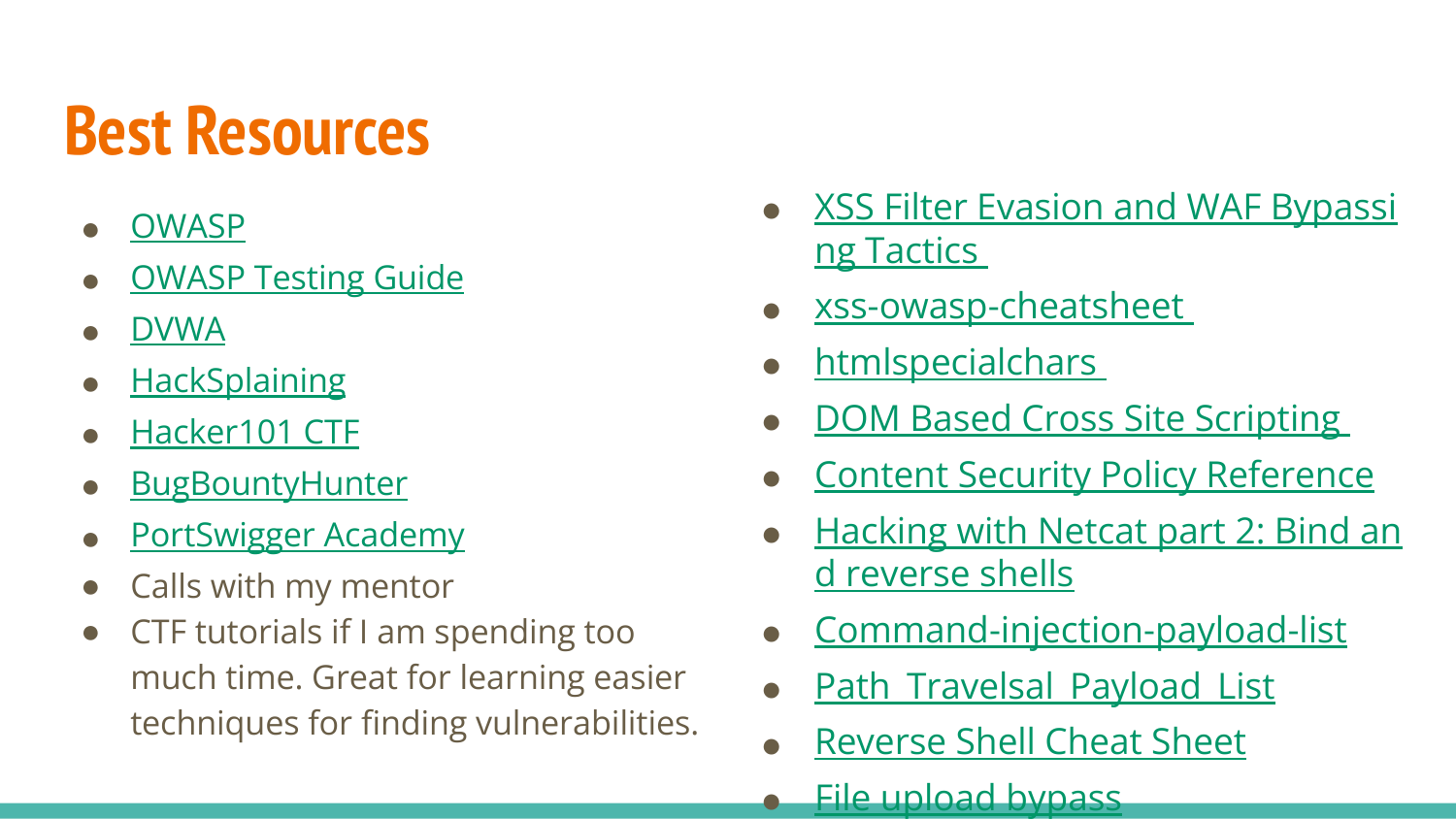

# Best Resources
XSS Filter Evasion and WAF Bypassing Tactics
xss-owasp-cheatsheet
htmlspecialchars
DOM Based Cross Site Scripting
Content Security Policy Reference
Hacking with Netcat part 2: Bind and reverse shells
Command-injection-payload-list
Path_Travelsal_Payload_List
Reverse Shell Cheat Sheet
File upload bypass
OWASP
OWASP Testing Guide
DVWA
HackSplaining
Hacker101 CTF
BugBountyHunter
PortSwigger Academy
Calls with my mentor
CTF tutorials if I am spending too much time. Great for learning easier techniques for finding vulnerabilities.